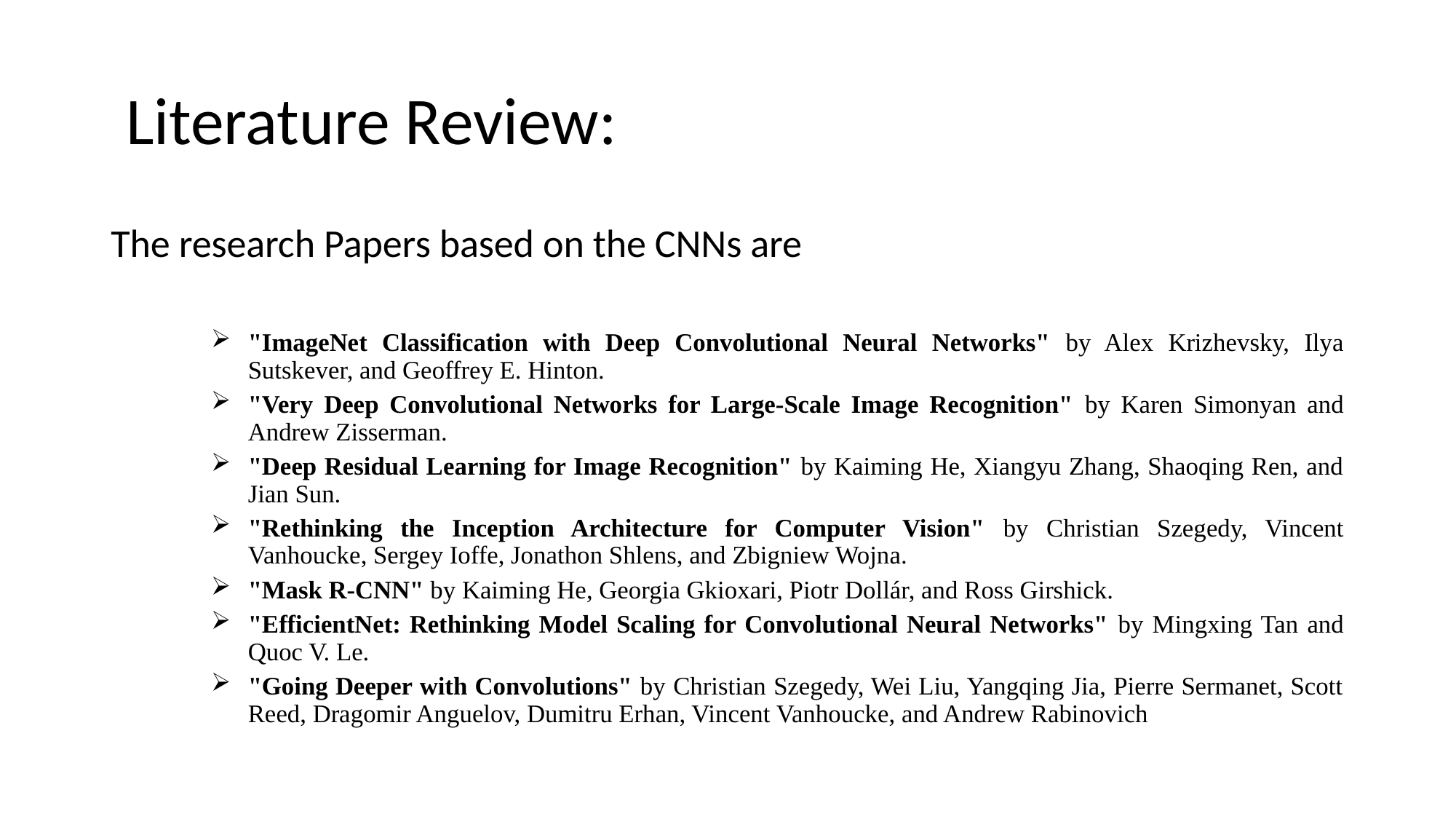

# Literature Review:
The research Papers based on the CNNs are

"ImageNet Classification with Deep Convolutional Neural Networks" by Alex Krizhevsky, Ilya Sutskever, and Geoffrey E. Hinton.
"Very Deep Convolutional Networks for Large-Scale Image Recognition" by Karen Simonyan and Andrew Zisserman.
"Deep Residual Learning for Image Recognition" by Kaiming He, Xiangyu Zhang, Shaoqing Ren, and Jian Sun.
"Rethinking the Inception Architecture for Computer Vision" by Christian Szegedy, Vincent Vanhoucke, Sergey Ioffe, Jonathon Shlens, and Zbigniew Wojna.
"Mask R-CNN" by Kaiming He, Georgia Gkioxari, Piotr Dollár, and Ross Girshick.
"EfficientNet: Rethinking Model Scaling for Convolutional Neural Networks" by Mingxing Tan and Quoc V. Le.
"Going Deeper with Convolutions" by Christian Szegedy, Wei Liu, Yangqing Jia, Pierre Sermanet, Scott Reed, Dragomir Anguelov, Dumitru Erhan, Vincent Vanhoucke, and Andrew Rabinovich